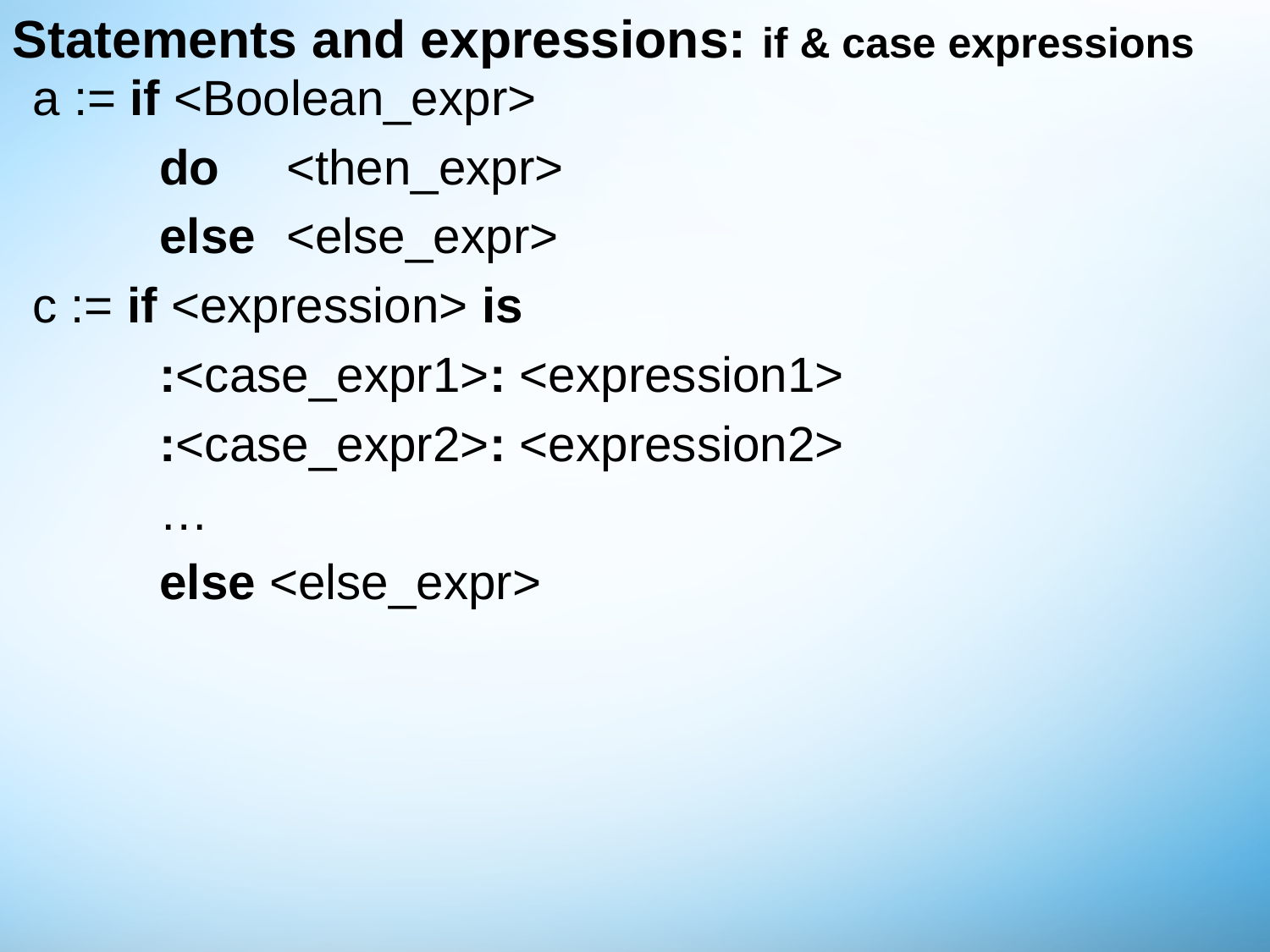

# Statements and expressions: if & case expressions
a := if <Boolean_expr>
	do 	<then_expr>
	else 	<else_expr>
c := if <expression> is
	:<case_expr1>: <expression1>
	:<case_expr2>: <expression2>
	…
	else <else_expr>